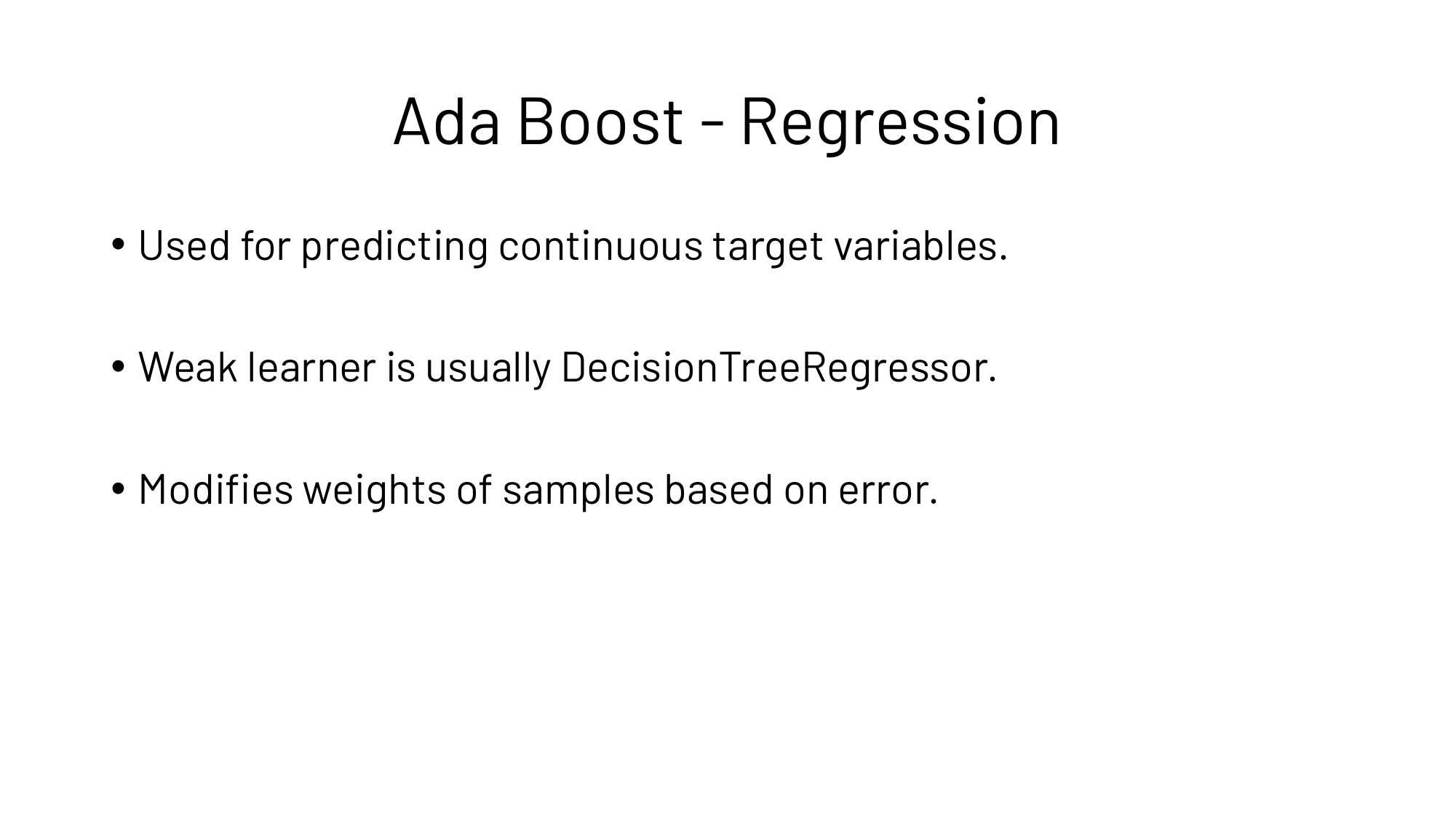

# Ada Boost - Regression
Used for predicting continuous target variables.

Weak learner is usually DecisionTreeRegressor.

Modifies weights of samples based on error.